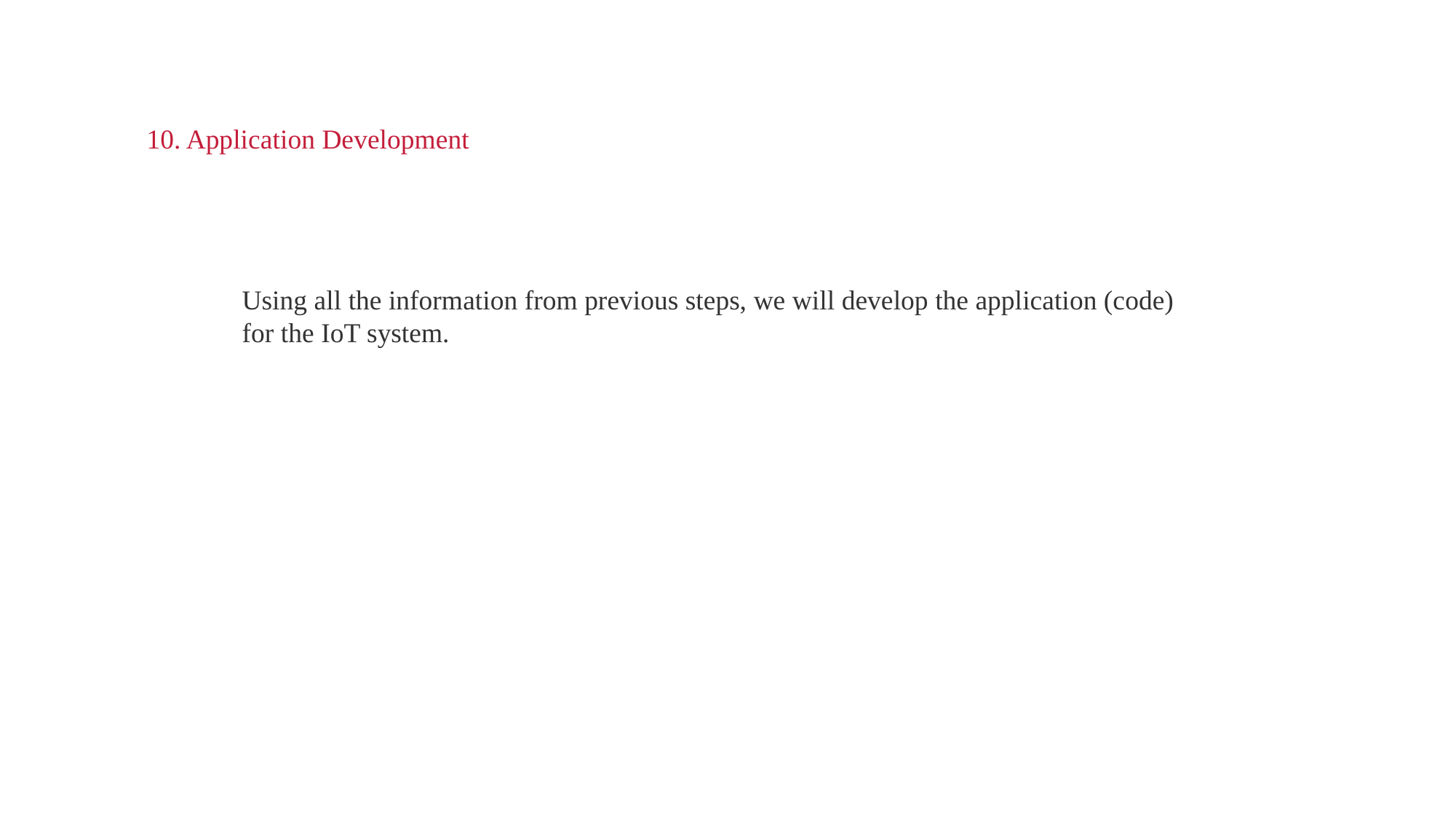

10. Application Development
Using all the information from previous steps, we will develop the application (code) for the IoT system.